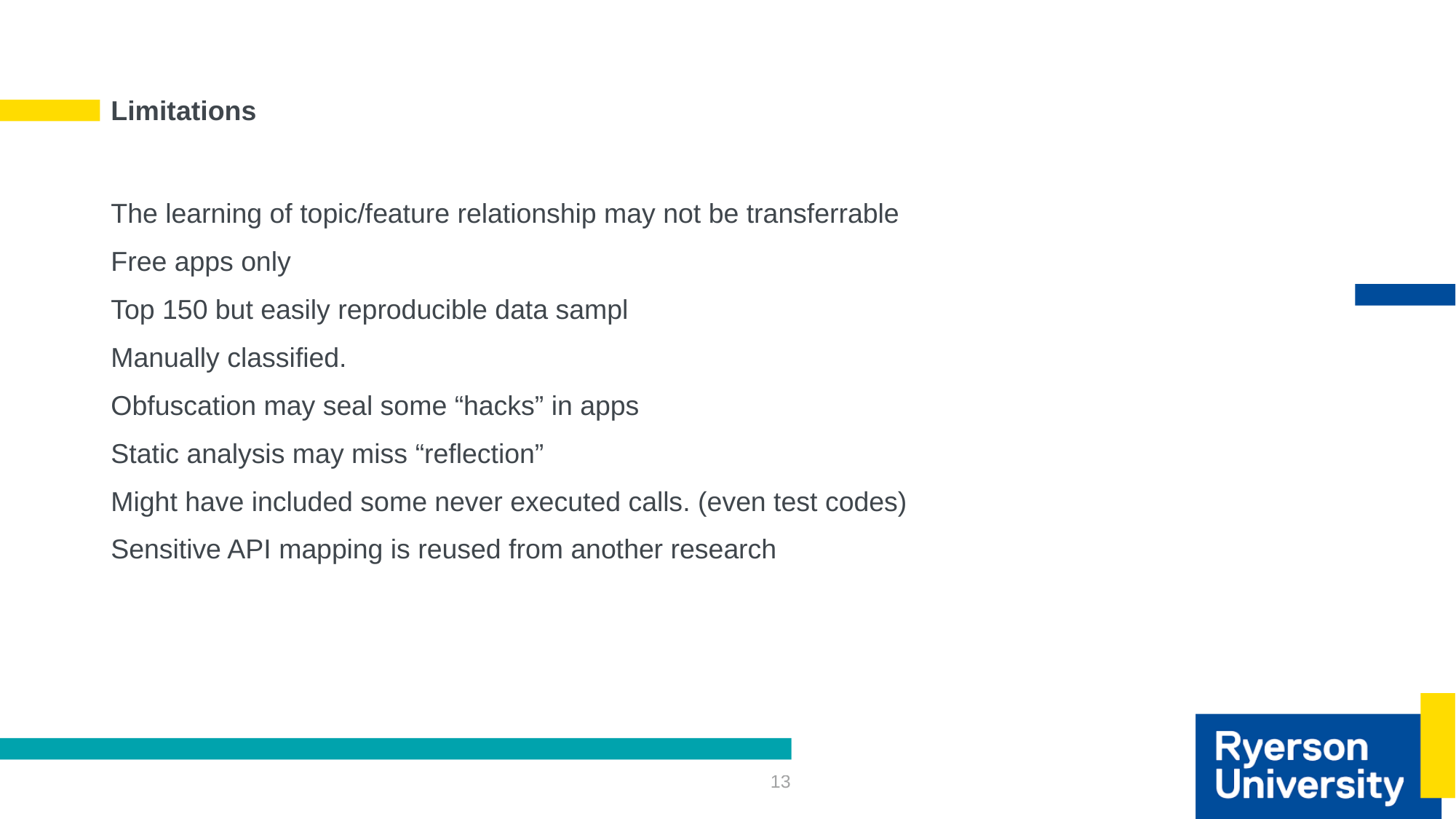

# Limitations
The learning of topic/feature relationship may not be transferrable
Free apps only
Top 150 but easily reproducible data sampl
Manually classified.
Obfuscation may seal some “hacks” in apps
Static analysis may miss “reflection”
Might have included some never executed calls. (even test codes)
Sensitive API mapping is reused from another research
13